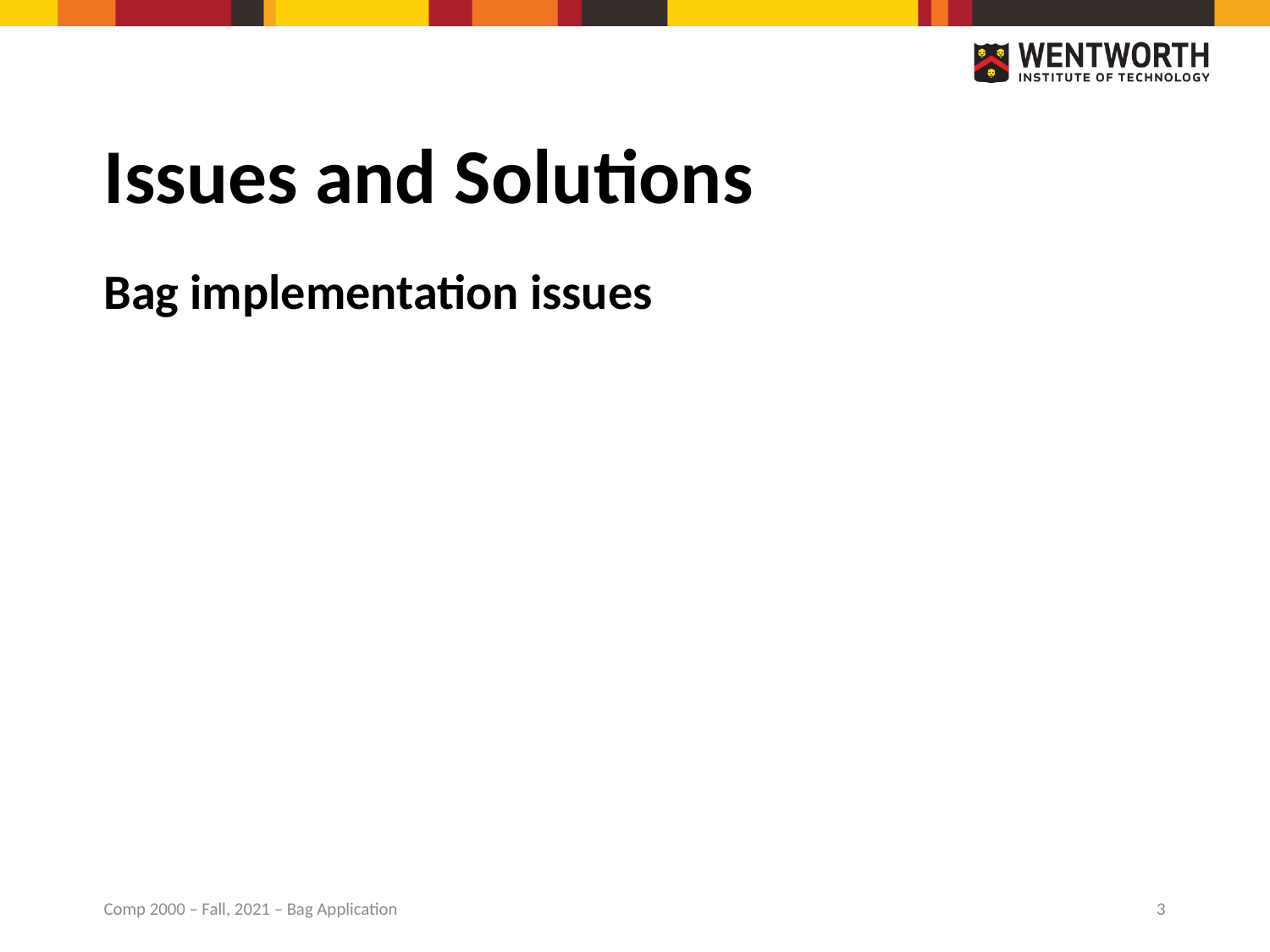

# Issues and Solutions
Bag implementation issues

Comp 2000 – Fall, 2021 – Bag Application
3